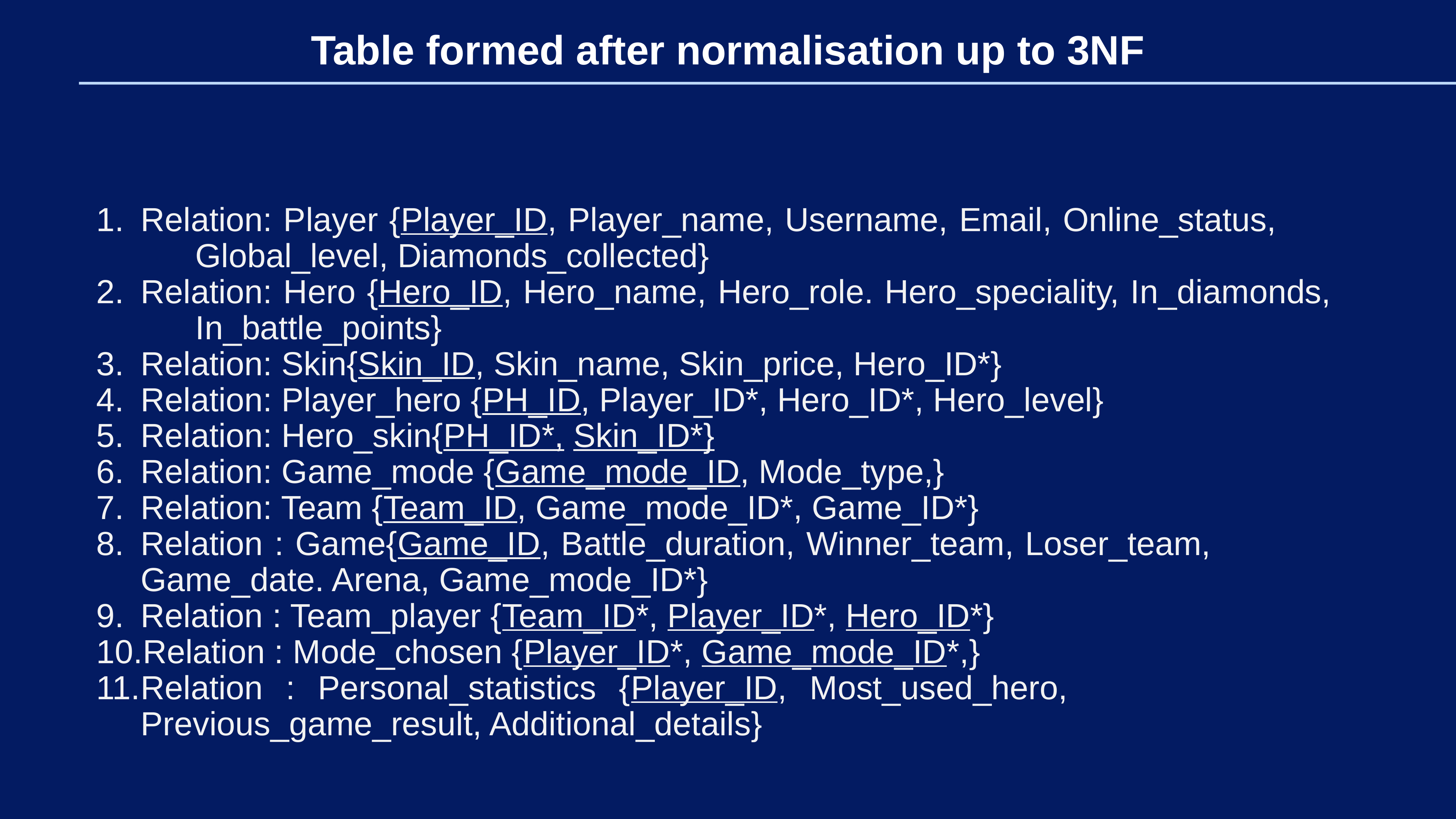

Table formed after normalisation up to 3NF

Relation: Player {Player_ID, Player_name, Username, Email, Online_status, 			Global_level, Diamonds_collected}
Relation: Hero {Hero_ID, Hero_name, Hero_role. Hero_speciality, In_diamonds, 		In_battle_points}
Relation: Skin{Skin_ID, Skin_name, Skin_price, Hero_ID*}
Relation: Player_hero {PH_ID, Player_ID*, Hero_ID*, Hero_level}
Relation: Hero_skin{PH_ID*, Skin_ID*}
Relation: Game_mode {Game_mode_ID, Mode_type,}
Relation: Team {Team_ID, Game_mode_ID*, Game_ID*}
Relation : Game{Game_ID, Battle_duration, Winner_team, Loser_team, 			Game_date. Arena, Game_mode_ID*}
Relation : Team_player {Team_ID*, Player_ID*, Hero_ID*}
Relation : Mode_chosen {Player_ID*, Game_mode_ID*,}
Relation : Personal_statistics {Player_ID, Most_used_hero, 					Previous_game_result, Additional_details}